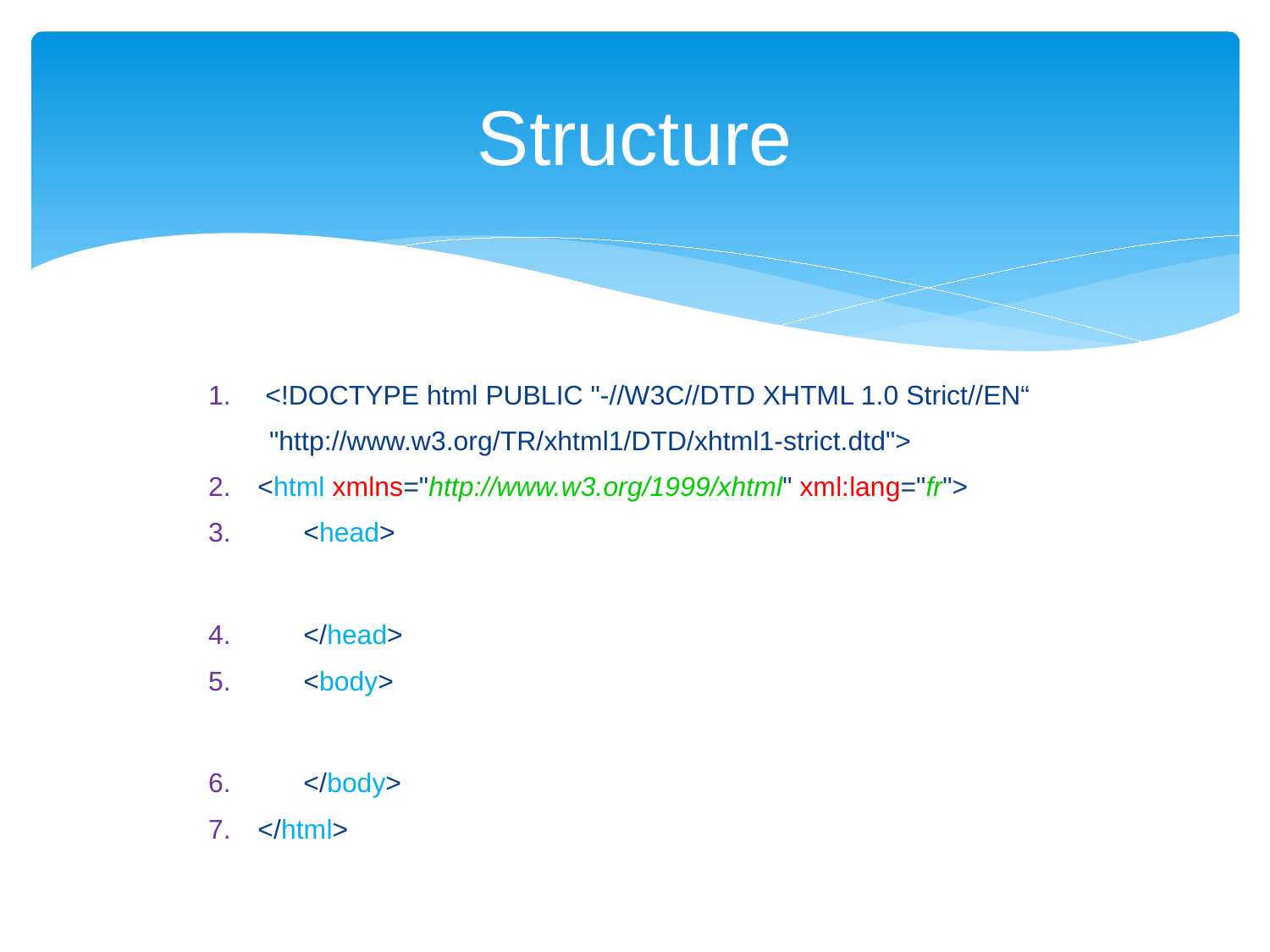

# Structure
 <!DOCTYPE html PUBLIC "-//W3C//DTD XHTML 1.0 Strict//EN“
	        "http://www.w3.org/TR/xhtml1/DTD/xhtml1-strict.dtd">
<html xmlns="http://www.w3.org/1999/xhtml" xml:lang="fr">
      <head>

      </head>
      <body>

      </body>
</html>